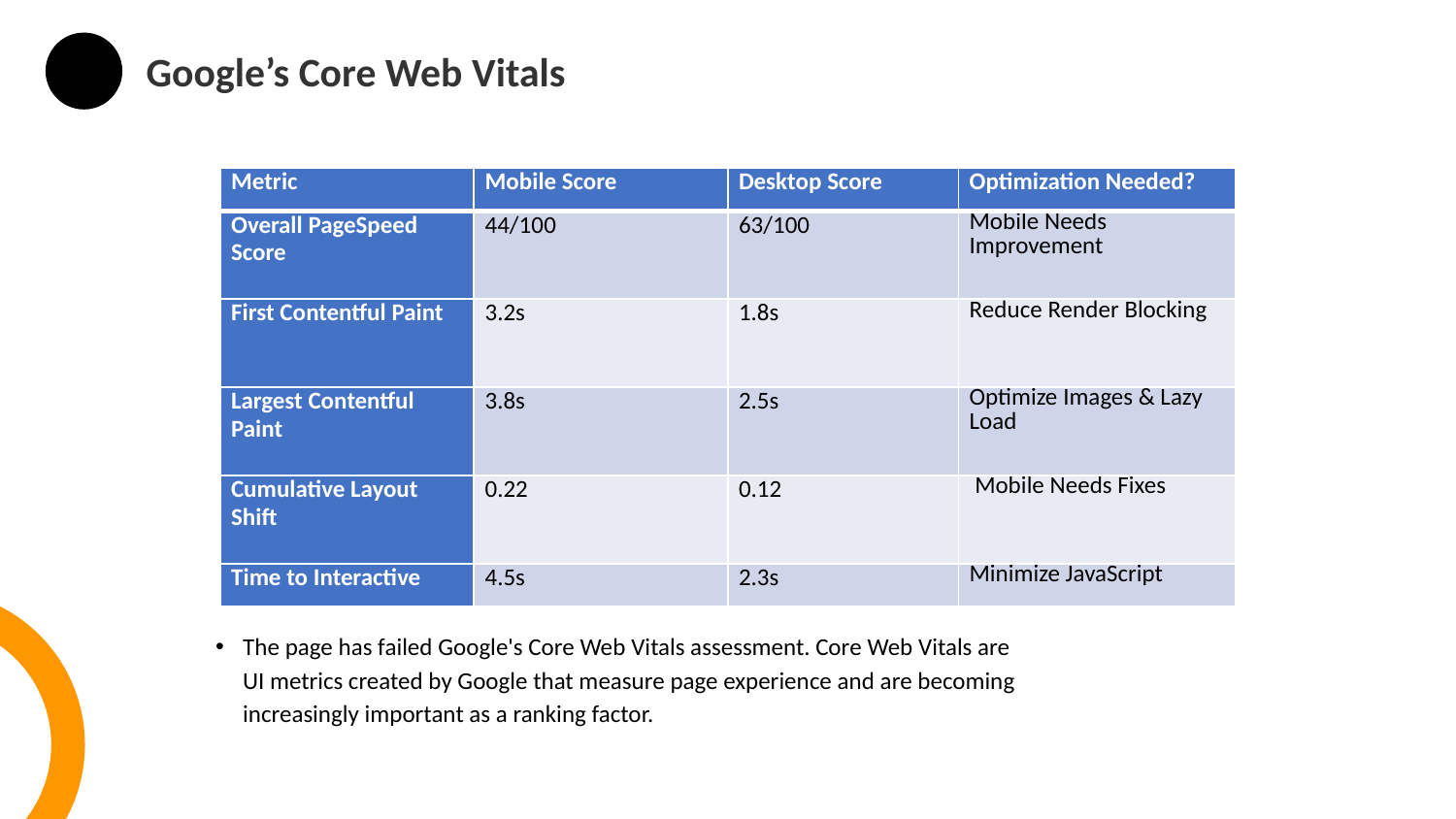

Google’s Core Web Vitals

| Metric | Mobile Score | Desktop Score | Optimization Needed? |
| --- | --- | --- | --- |
| Overall PageSpeed Score | 44/100 | 63/100 | Mobile Needs Improvement |
| First Contentful Paint | 3.2s | 1.8s | Reduce Render Blocking |
| Largest Contentful Paint | 3.8s | 2.5s | Optimize Images & Lazy Load |
| Cumulative Layout Shift | 0.22 | 0.12 | Mobile Needs Fixes |
| Time to Interactive | 4.5s | 2.3s | Minimize JavaScript |

The page has failed Google's Core Web Vitals assessment. Core Web Vitals are UI metrics created by Google that measure page experience and are becoming increasingly important as a ranking factor.